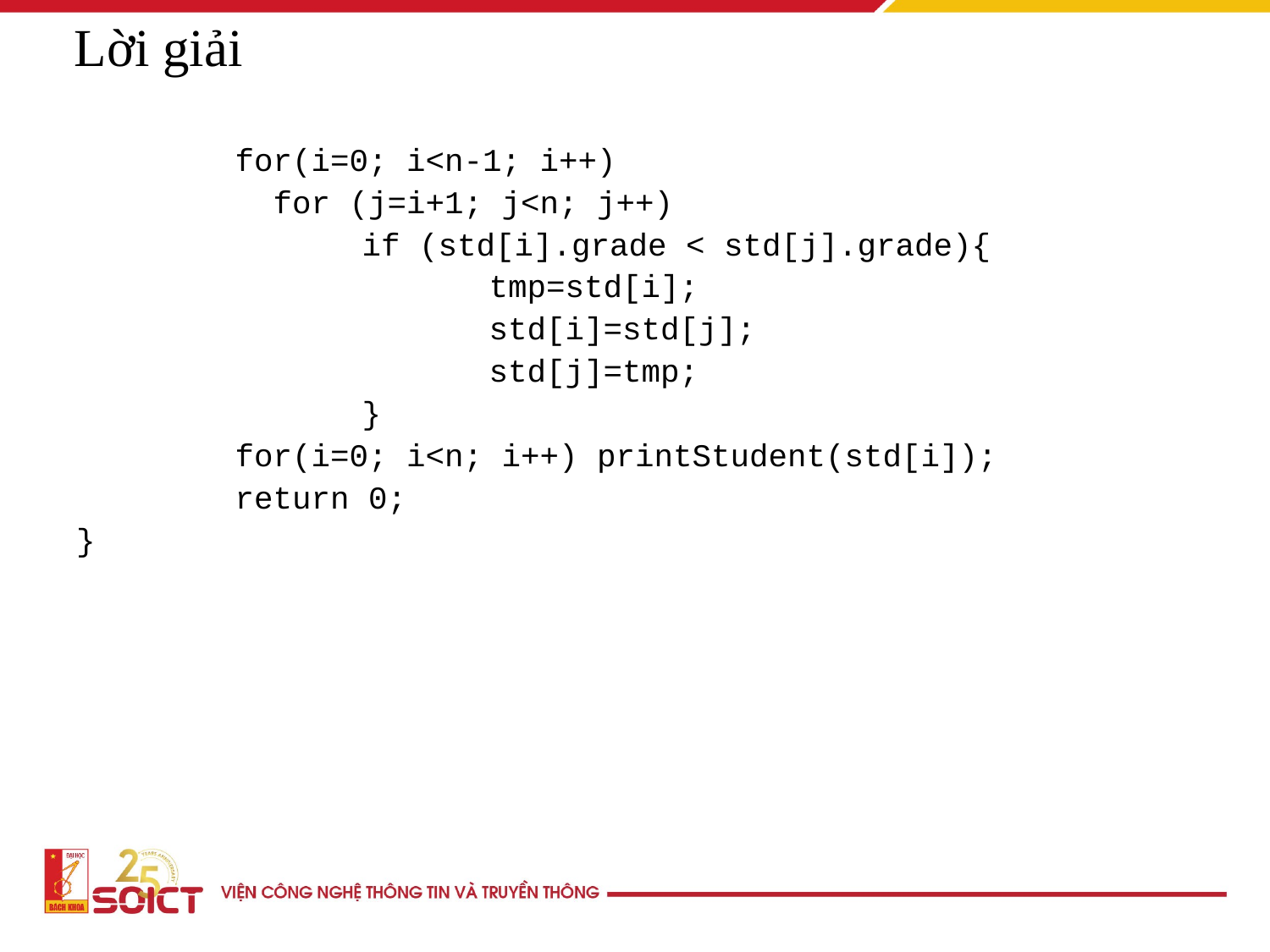

Lời giải
		for(i=0; i<n-1; i++)
		  for (j=i+1; j<n; j++)
			if (std[i].grade < std[j].grade){
				tmp=std[i];
				std[i]=std[j];
				std[j]=tmp;
			}
		for(i=0; i<n; i++) printStudent(std[i]);
		return 0;
}